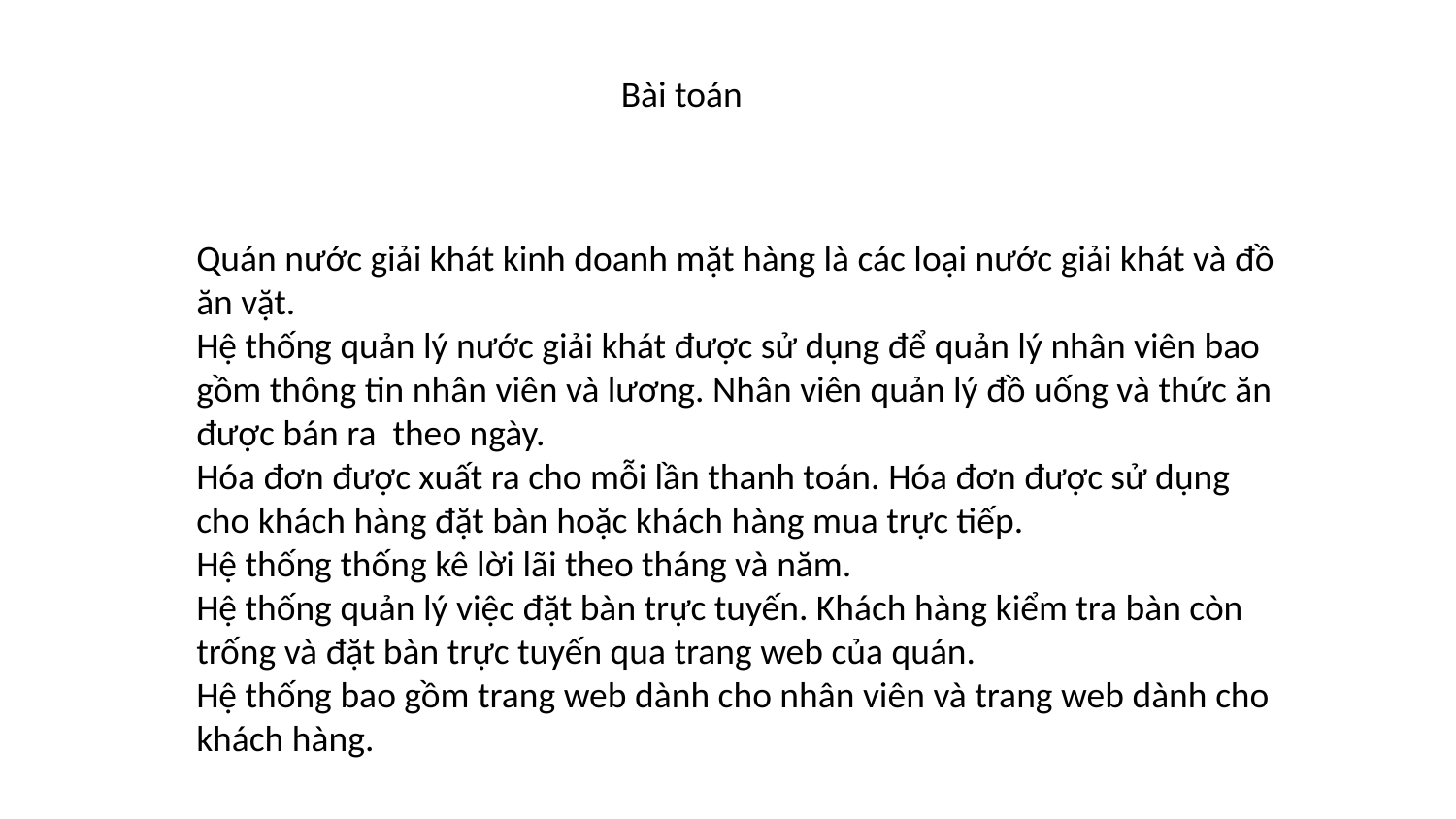

Bài toán
Quán nước giải khát kinh doanh mặt hàng là các loại nước giải khát và đồ ăn vặt.
Hệ thống quản lý nước giải khát được sử dụng để quản lý nhân viên bao gồm thông tin nhân viên và lương. Nhân viên quản lý đồ uống và thức ăn được bán ra  theo ngày.
Hóa đơn được xuất ra cho mỗi lần thanh toán. Hóa đơn được sử dụng cho khách hàng đặt bàn hoặc khách hàng mua trực tiếp.
Hệ thống thống kê lời lãi theo tháng và năm.
Hệ thống quản lý việc đặt bàn trực tuyến. Khách hàng kiểm tra bàn còn trống và đặt bàn trực tuyến qua trang web của quán.
Hệ thống bao gồm trang web dành cho nhân viên và trang web dành cho khách hàng.